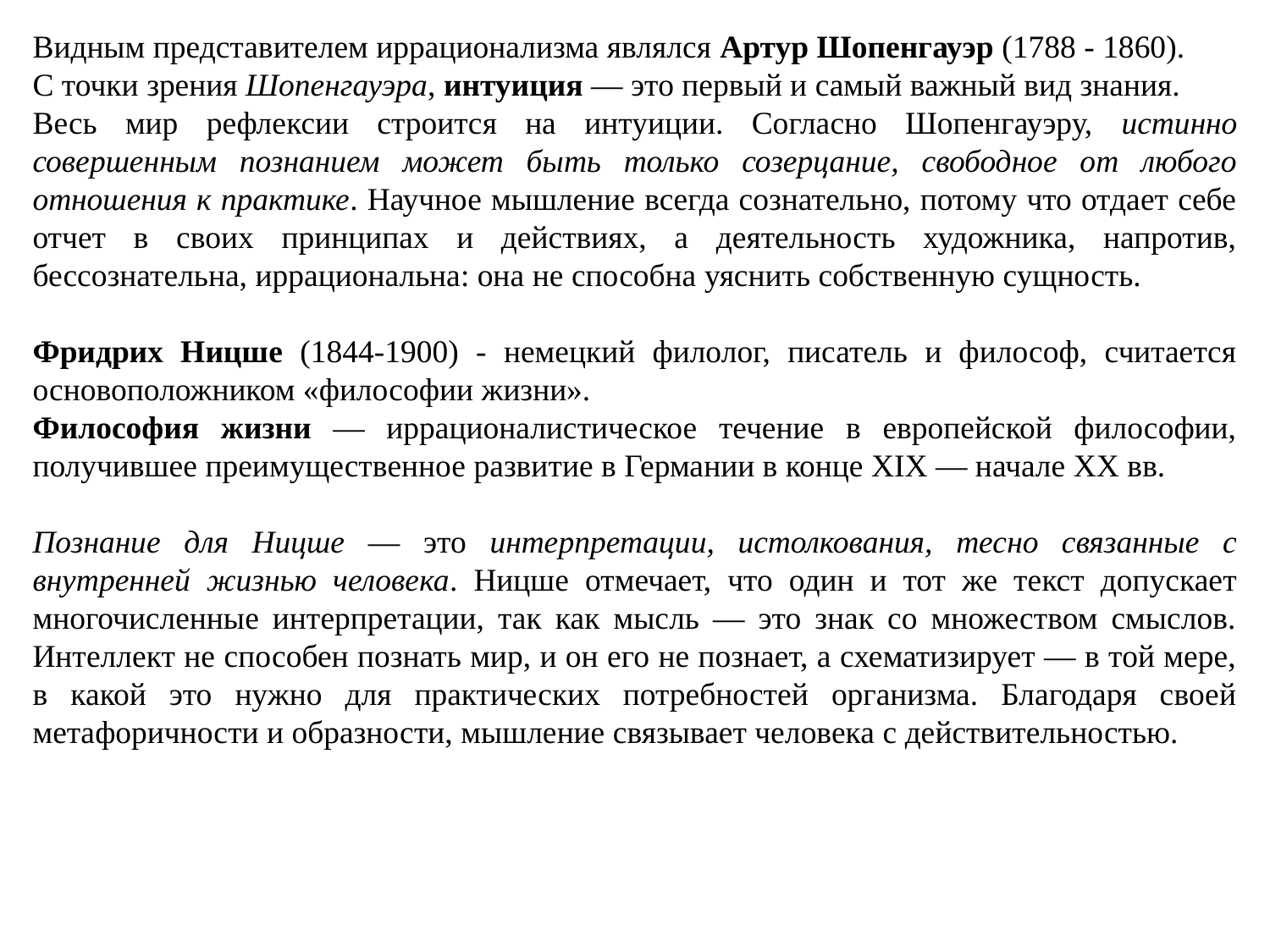

Видным представителем иррационализма являлся Артур Шопенгауэр (1788 - 1860).
С точки зрения Шопенгауэра, интуиция — это первый и самый важный вид знания.
Весь мир рефлексии строится на интуиции. Согласно Шопенгауэру, истинно совершенным познанием может быть только созерцание, свободное от любого отношения к практике. Научное мышление всегда сознательно, потому что отдает себе отчет в своих принципах и действиях, а деятельность художника, напротив, бессознательна, иррациональна: она не способна уяснить собственную сущность.

Фридрих Ницше (1844-1900) - немецкий филолог, писатель и философ, считается основоположником «философии жизни».
Философия жизни — иррационалистическое течение в европейской философии, получившее преимущественное развитие в Германии в конце XIX — начале XX вв.

Познание для Ницше — это интерпретации, истолкования, тесно связанные с внутренней жизнью человека. Ницше отмечает, что один и тот же текст допускает многочисленные интерпретации, так как мысль — это знак со множеством смыслов. Интеллект не способен познать мир, и он его не познает, а схематизирует — в той мере, в какой это нужно для практических потребностей организма. Благодаря своей метафоричности и образности, мышление связывает человека с действительностью.